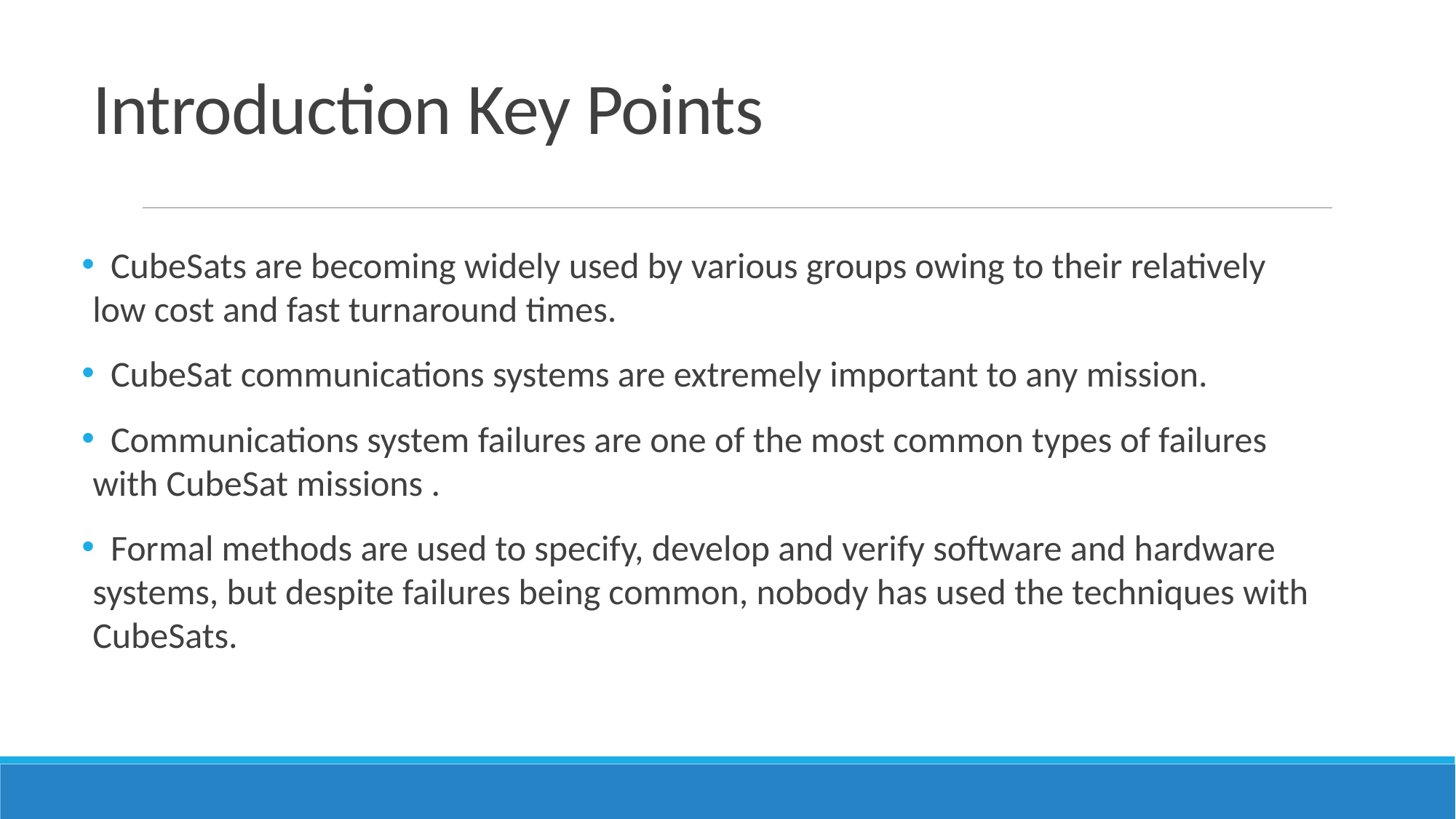

# Introduction Key Points
  CubeSats are becoming widely used by various groups owing to their relatively low cost and fast turnaround times.
  CubeSat communications systems are extremely important to any mission.
  Communications system failures are one of the most common types of failures with CubeSat missions .
  Formal methods are used to specify, develop and verify software and hardware systems, but despite failures being common, nobody has used the techniques with CubeSats.